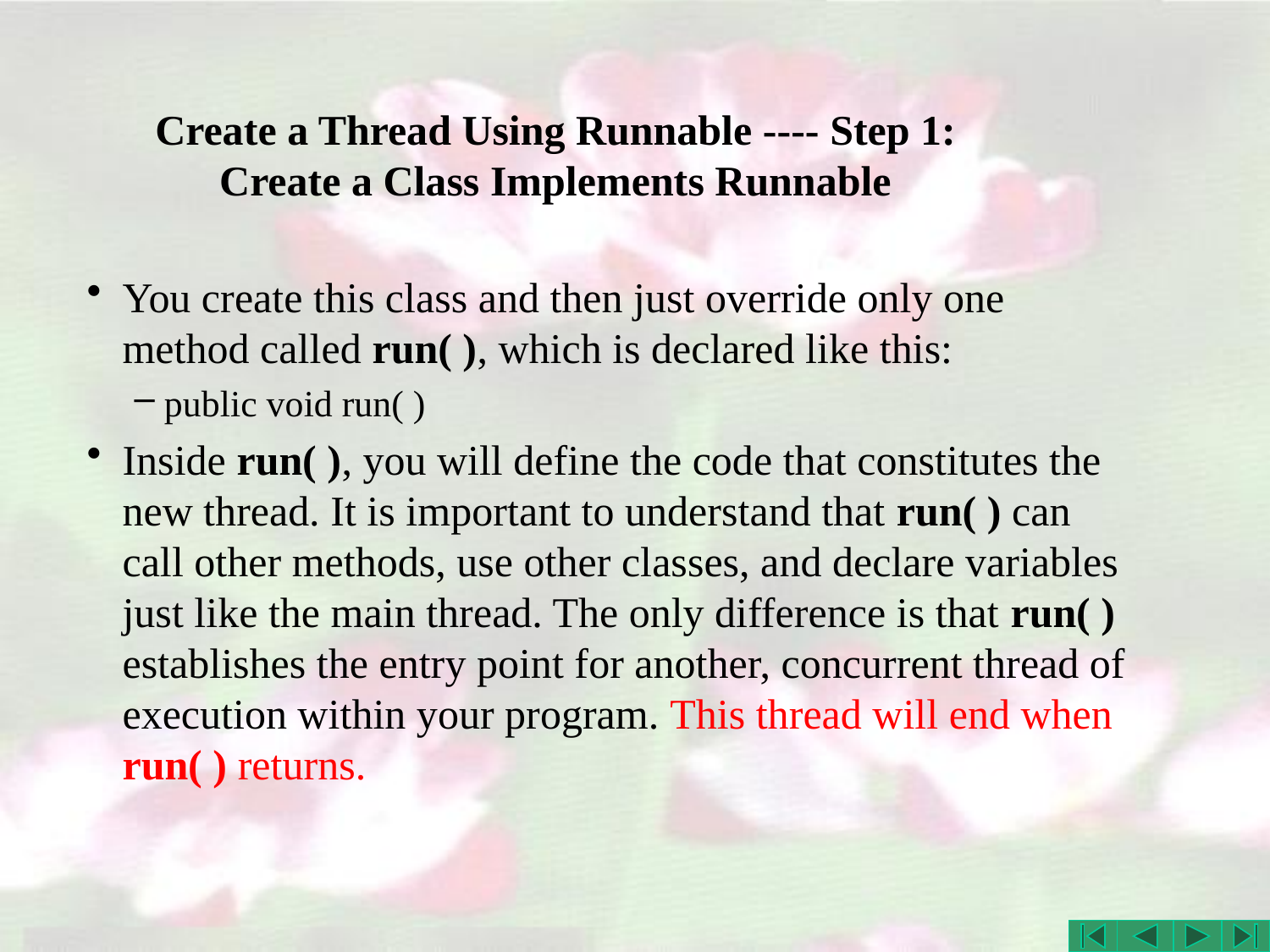

# Create a Thread Using Runnable ---- Step 1: Create a Class Implements Runnable
You create this class and then just override only one method called run( ), which is declared like this:
public void run( )
Inside run( ), you will define the code that constitutes the new thread. It is important to understand that run( ) can call other methods, use other classes, and declare variables just like the main thread. The only difference is that run( ) establishes the entry point for another, concurrent thread of execution within your program. This thread will end when run( ) returns.